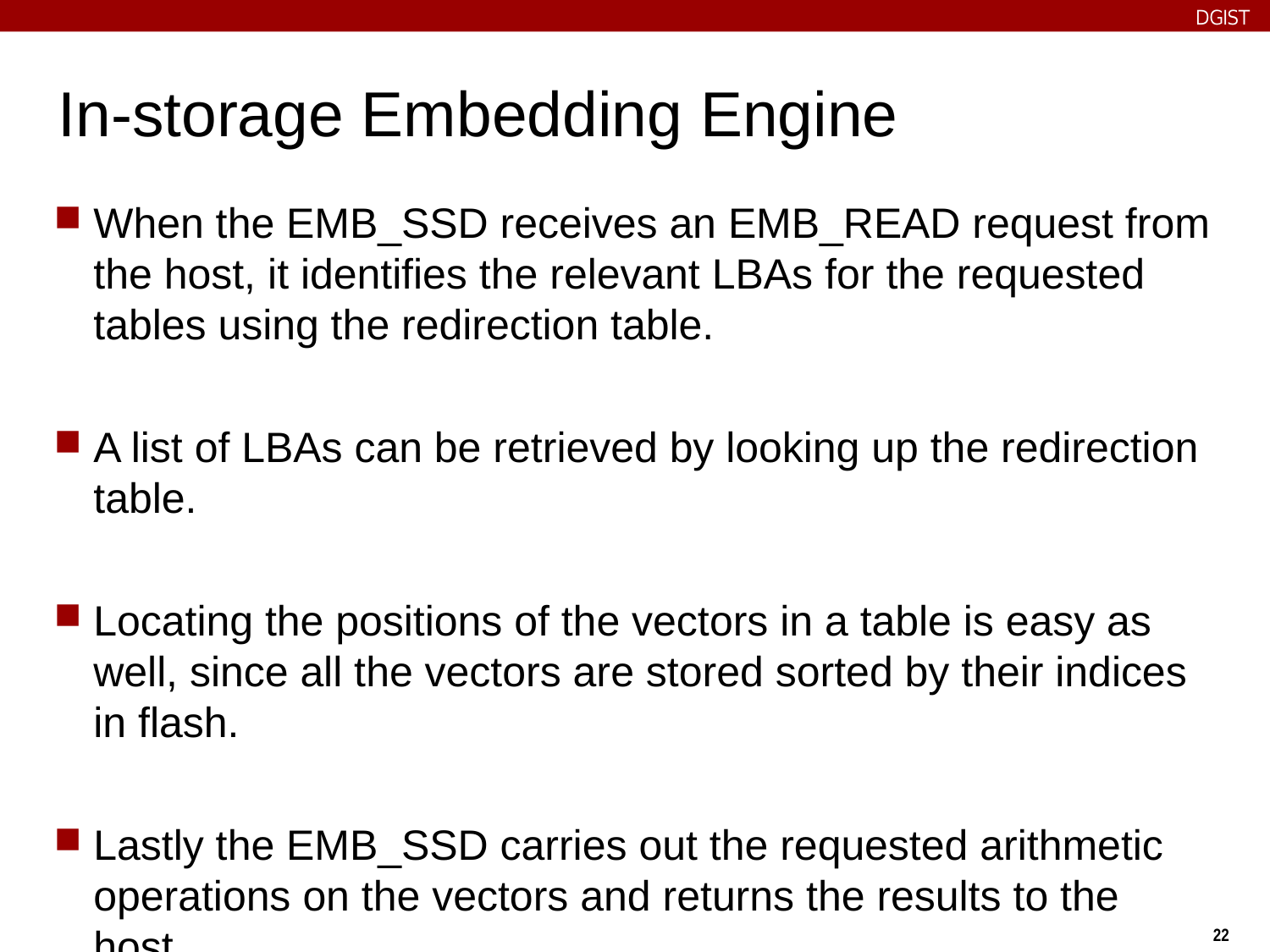

DGIST
# In-storage Embedding Engine
When the EMB_SSD receives an EMB_READ request from the host, it identifies the relevant LBAs for the requested tables using the redirection table.

A list of LBAs can be retrieved by looking up the redirection table.

Locating the positions of the vectors in a table is easy as well, since all the vectors are stored sorted by their indices in flash.

Lastly the EMB_SSD carries out the requested arithmetic operations on the vectors and returns the results to the host.